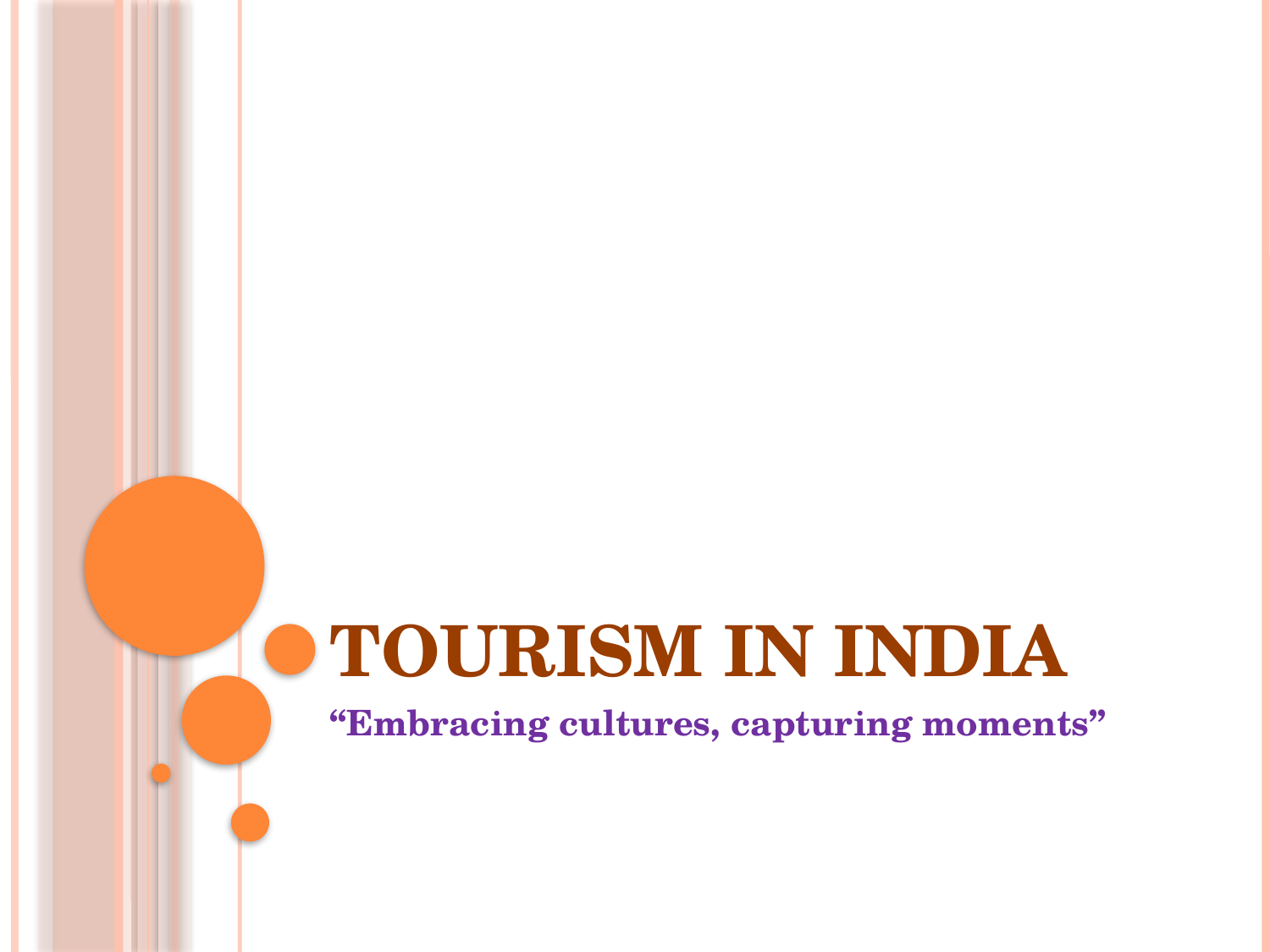

# Tourism in India
“Embracing cultures, capturing moments”